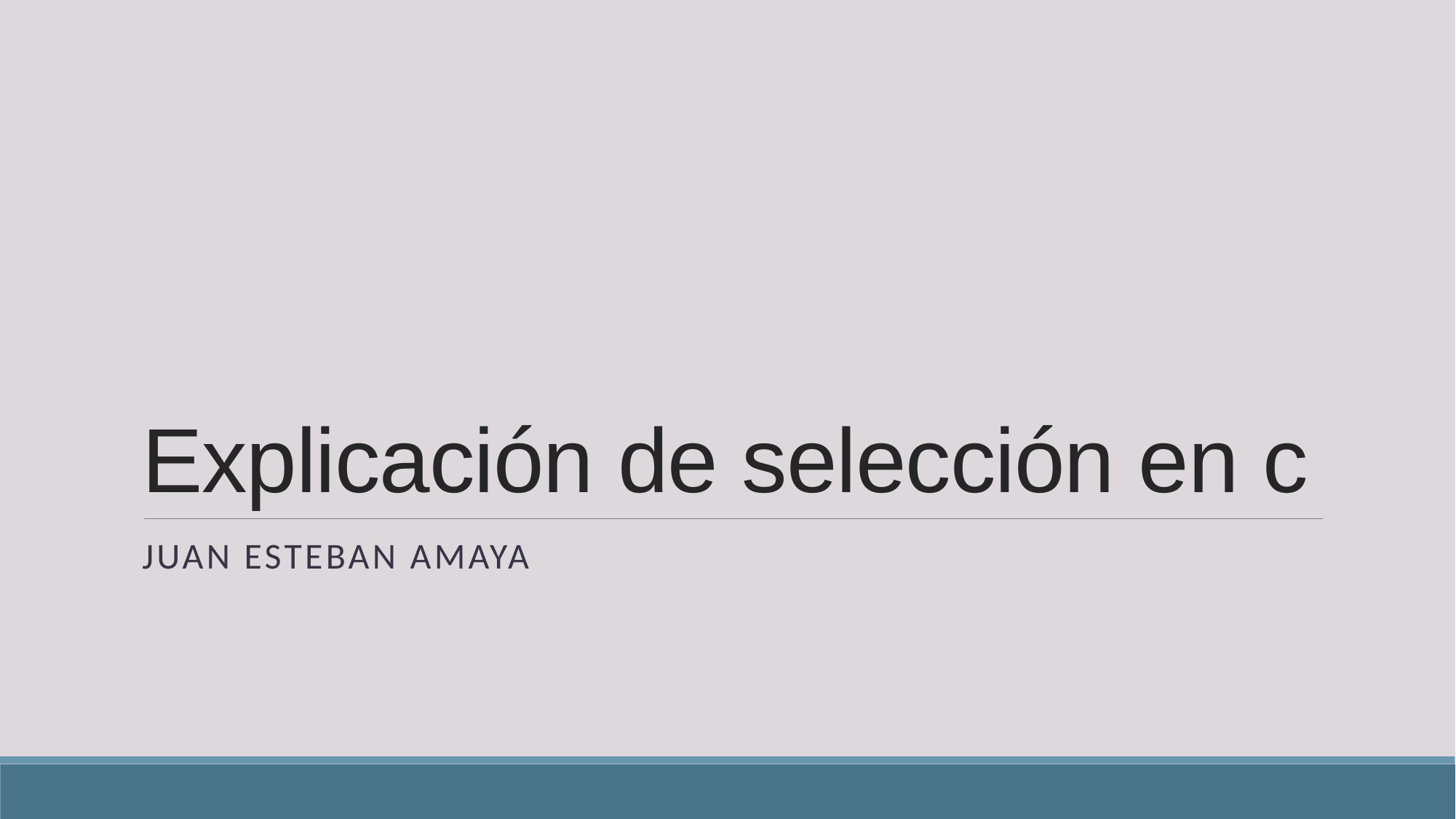

# Explicación de selección en c
Juan Esteban Amaya